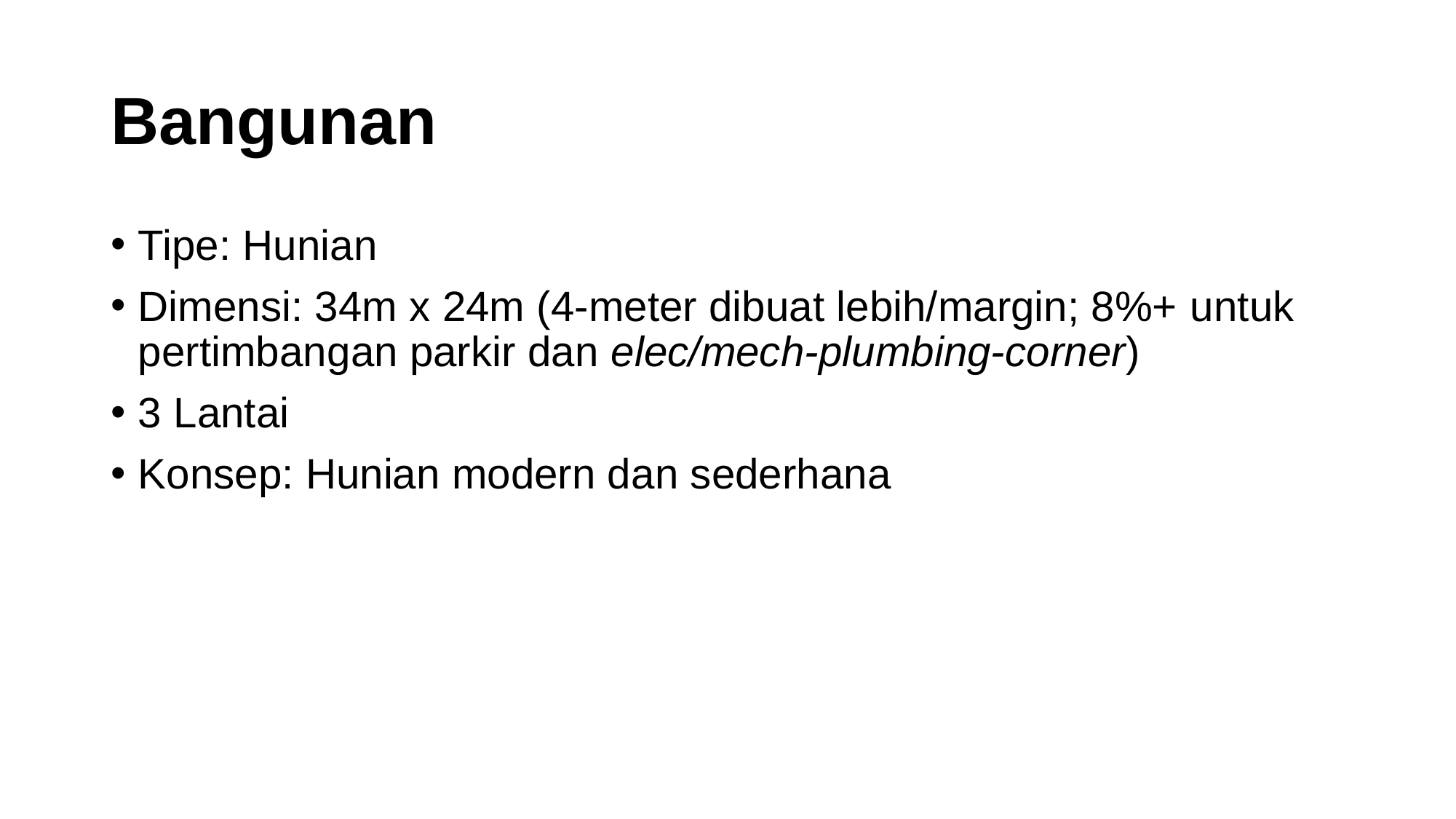

# Bangunan
Tipe: Hunian
Dimensi: 34m x 24m (4-meter dibuat lebih/margin; 8%+ untuk pertimbangan parkir dan elec/mech-plumbing-corner)
3 Lantai
Konsep: Hunian modern dan sederhana